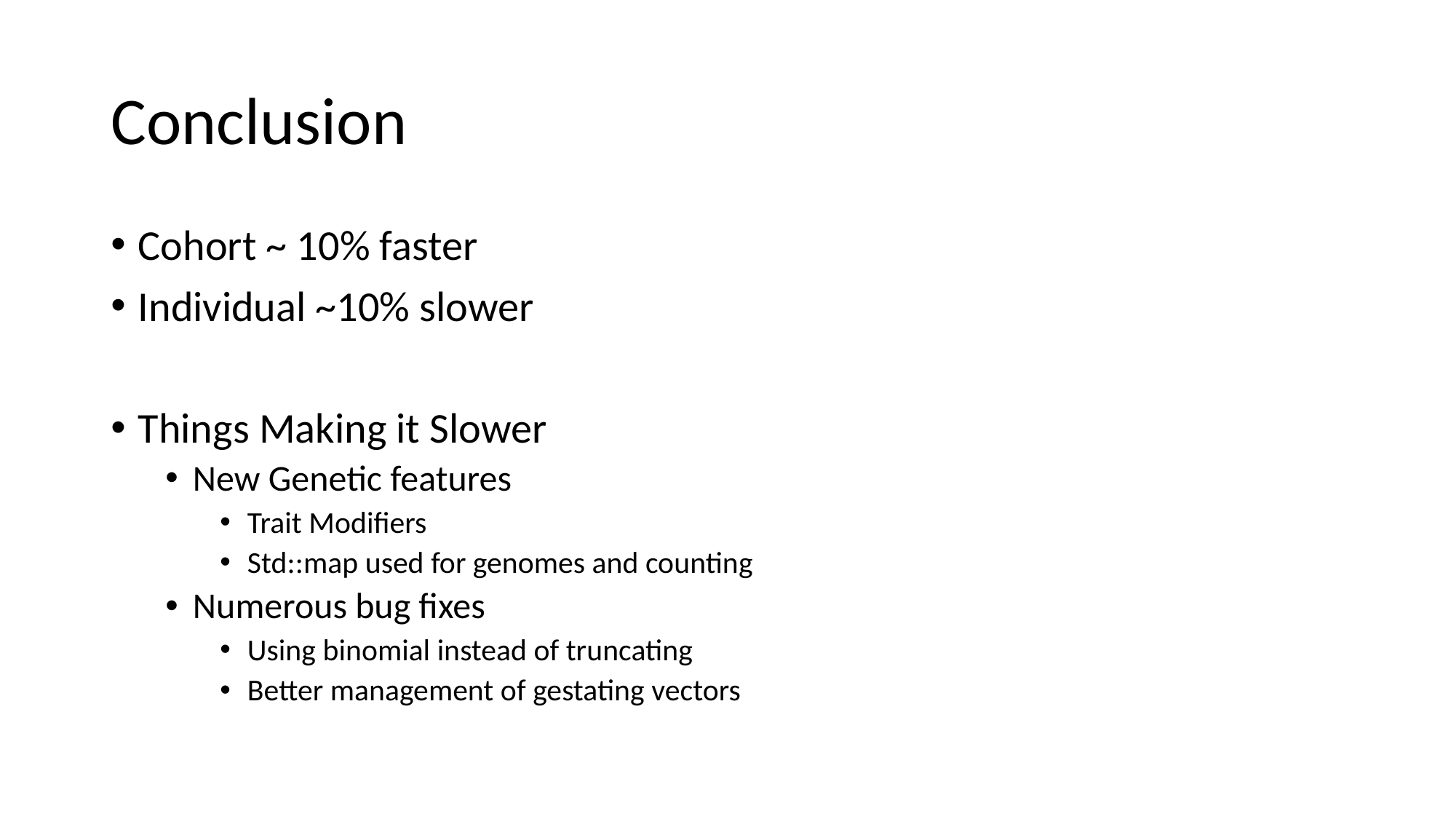

# Conclusion
Cohort ~ 10% faster
Individual ~10% slower

Things Making it Slower
New Genetic features
Trait Modifiers
Std::map used for genomes and counting
Numerous bug fixes
Using binomial instead of truncating
Better management of gestating vectors